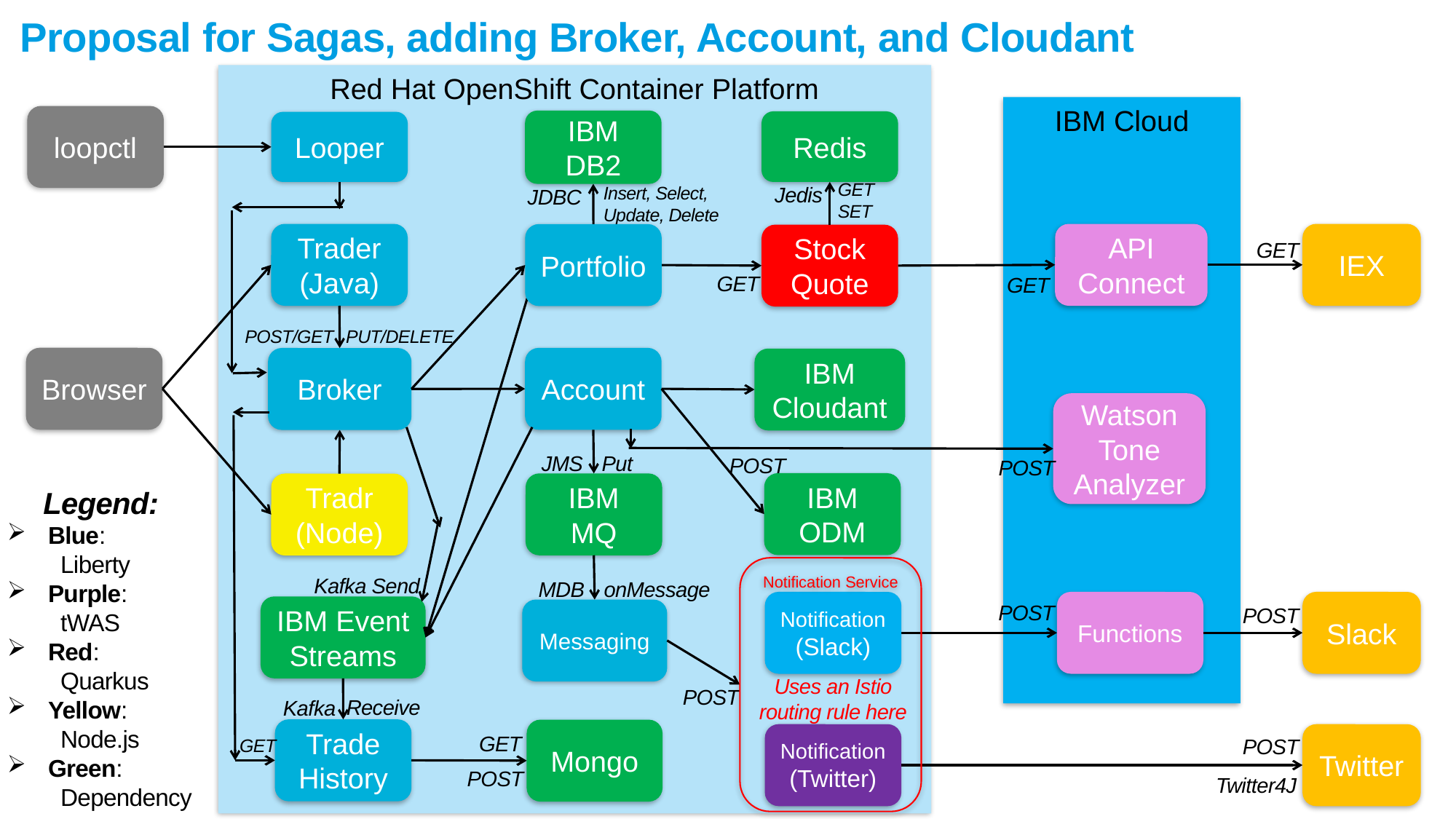

# Proposal for Sagas, adding Broker, Account, and Cloudant
Red Hat OpenShift Container Platform
IBM Cloud
loopctl
IBM
DB2
Redis
Looper
GET
SET
Insert, Select,
Update, Delete
Jedis
JDBC
Trader (Java)
API Connect
IEX
Portfolio
Stock Quote
GET
GET
GET
POST/GET
PUT/DELETE
Browser
Account
Broker
IBM Cloudant
Watson Tone Analyzer
JMS
Put
POST
POST
IBM
ODM
IBM
MQ
Tradr (Node)
Legend:
Blue:
  Liberty
Purple:
  tWAS
Red:
  Quarkus
Yellow:
  Node.js
Green:
  Dependency
Notification Service
Kafka Send
onMessage
MDB
Notification (Slack)
Functions
Slack
IBM Event Streams
Messaging
POST
POST
Uses an Istio routing rule here
POST
Receive
Kafka
Trade History
Mongo
Notification (Twitter)
Twitter
GET
POST
GET
POST
Twitter4J